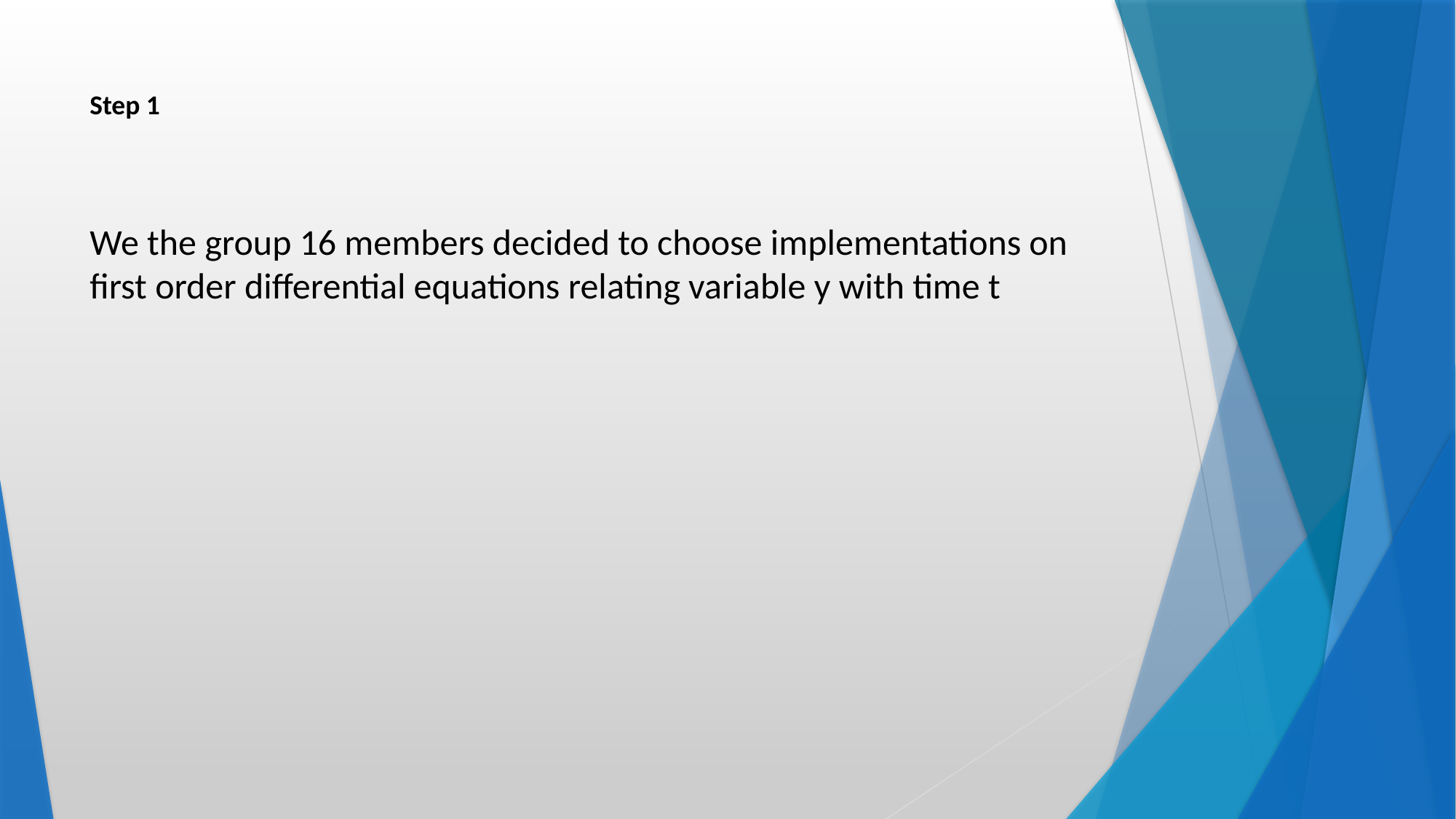

Step 1

We the group 16 members decided to choose implementations on first order differential equations relating variable y with time t